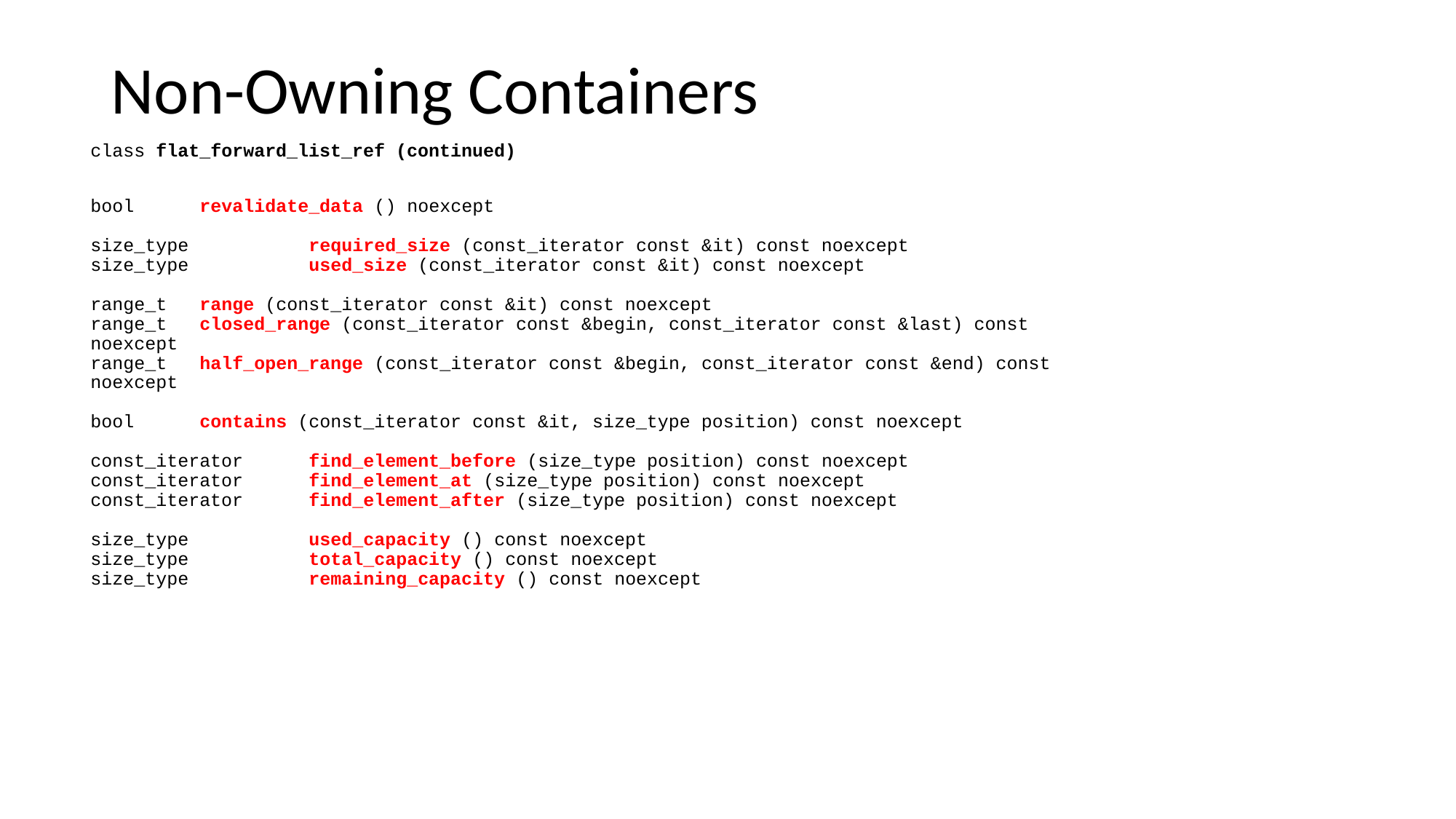

# Non-Owning Containers
class flat_forward_list_ref (continued)

bool 	revalidate_data () noexcept

size_type 	required_size (const_iterator const &it) const noexcept
size_type 	used_size (const_iterator const &it) const noexcept

range_t 	range (const_iterator const &it) const noexcept
range_t 	closed_range (const_iterator const &begin, const_iterator const &last) const noexcept
range_t 	half_open_range (const_iterator const &begin, const_iterator const &end) const noexcept

bool 	contains (const_iterator const &it, size_type position) const noexcept

const_iterator 	find_element_before (size_type position) const noexcept
const_iterator 	find_element_at (size_type position) const noexcept
const_iterator 	find_element_after (size_type position) const noexcept

size_type 	used_capacity () const noexcept
size_type 	total_capacity () const noexcept
size_type 	remaining_capacity () const noexcept